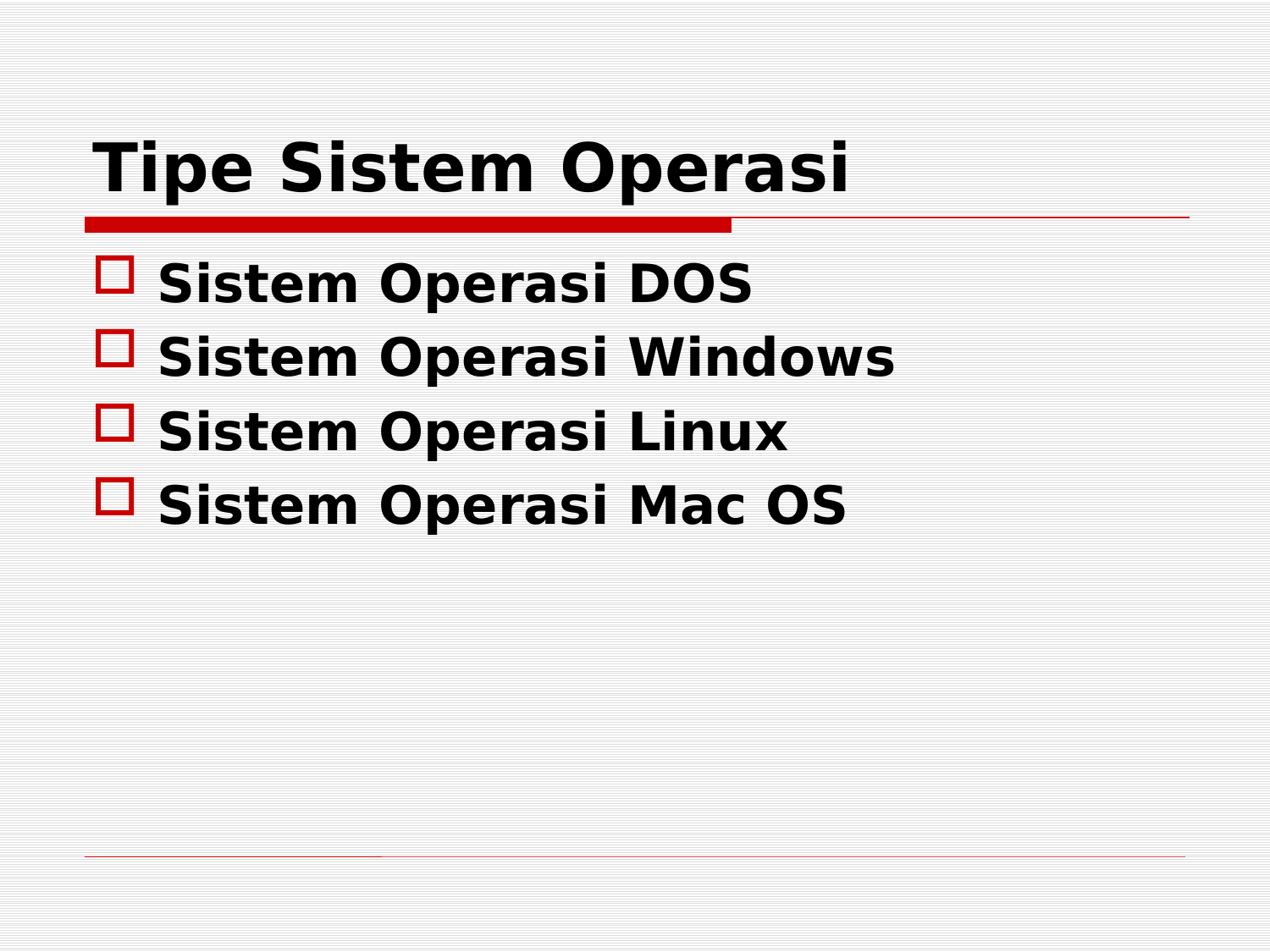

# Tipe Sistem Operasi
Sistem Operasi DOS
Sistem Operasi Windows
Sistem Operasi Linux
Sistem Operasi Mac OS